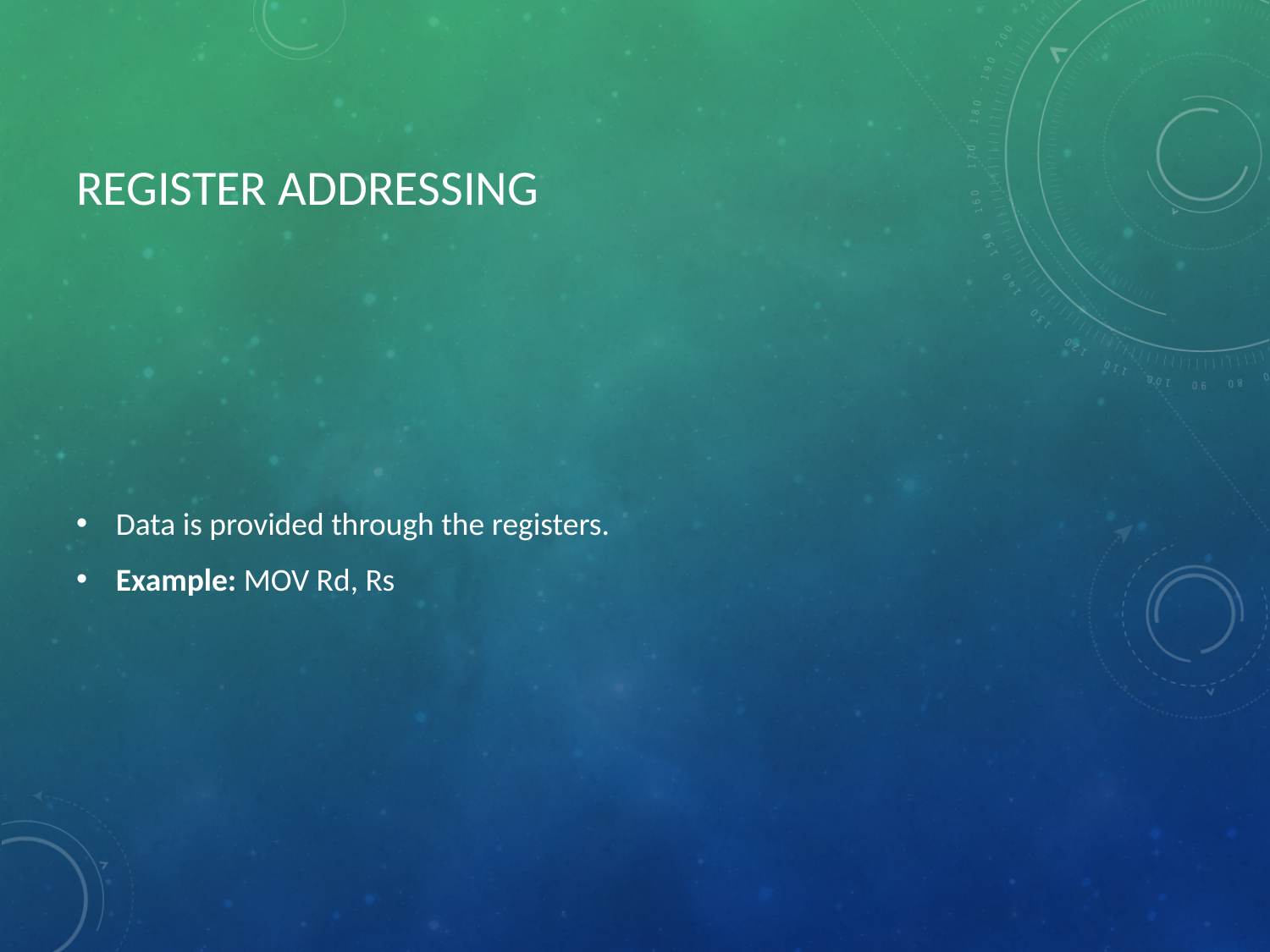

# Register addressing
Data is provided through the registers.
Example: MOV Rd, Rs